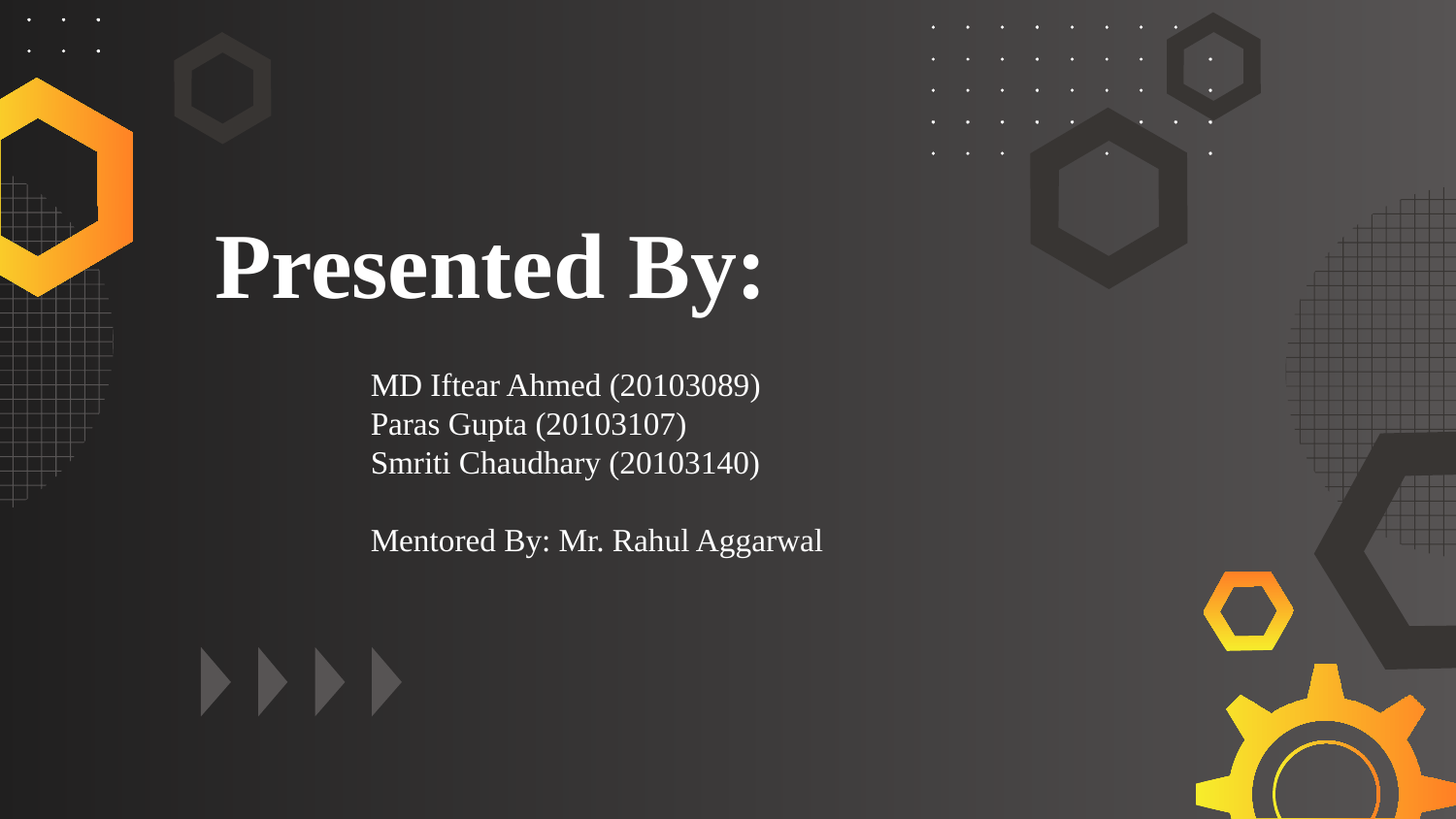

# Presented By:
MD Iftear Ahmed (20103089)
Paras Gupta (20103107)
Smriti Chaudhary (20103140)

Mentored By: Mr. Rahul Aggarwal